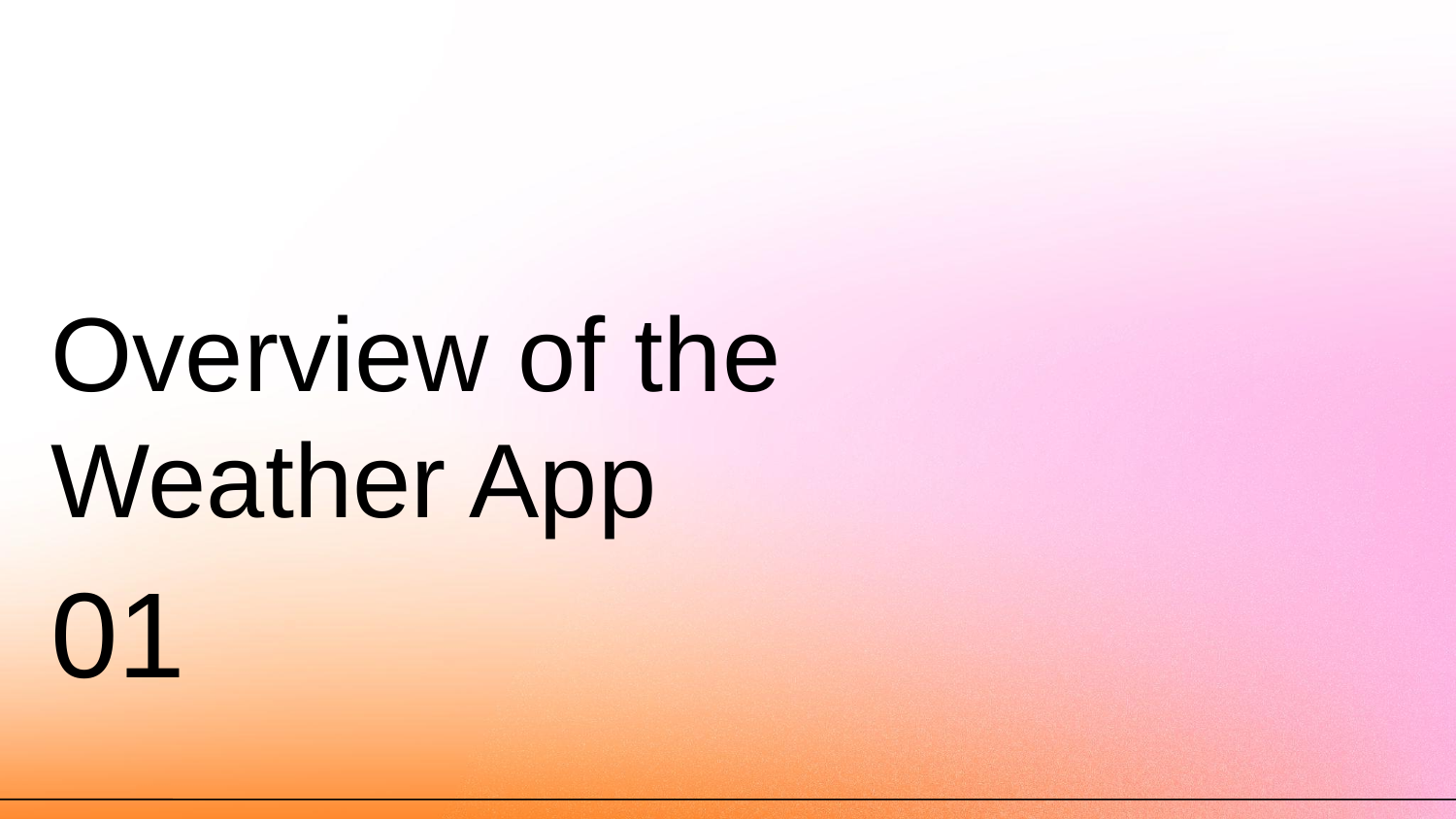

# Overview of the Weather App
01